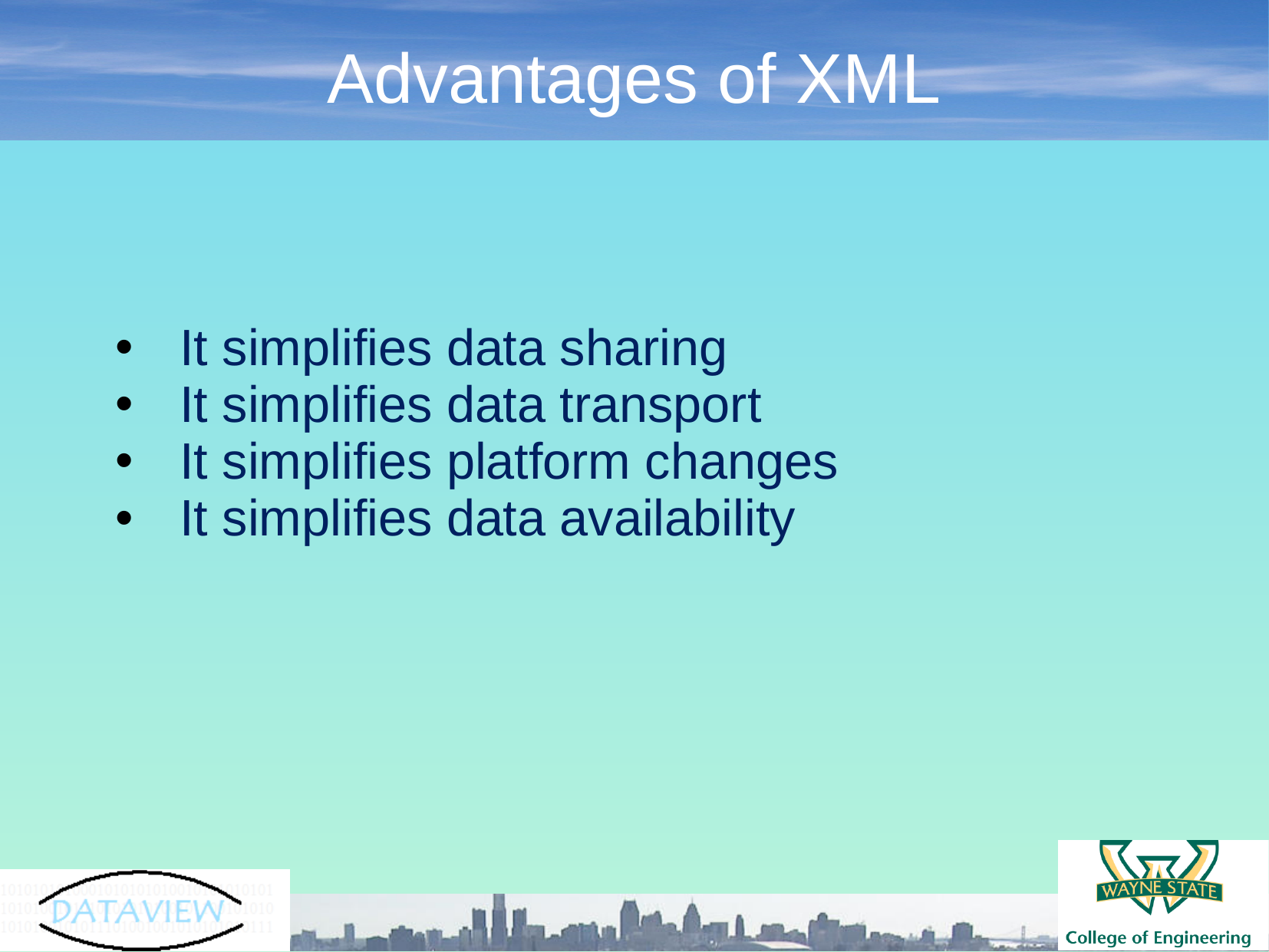

Advantages of XML

It simplifies data sharing
It simplifies data transport
It simplifies platform changes
It simplifies data availability